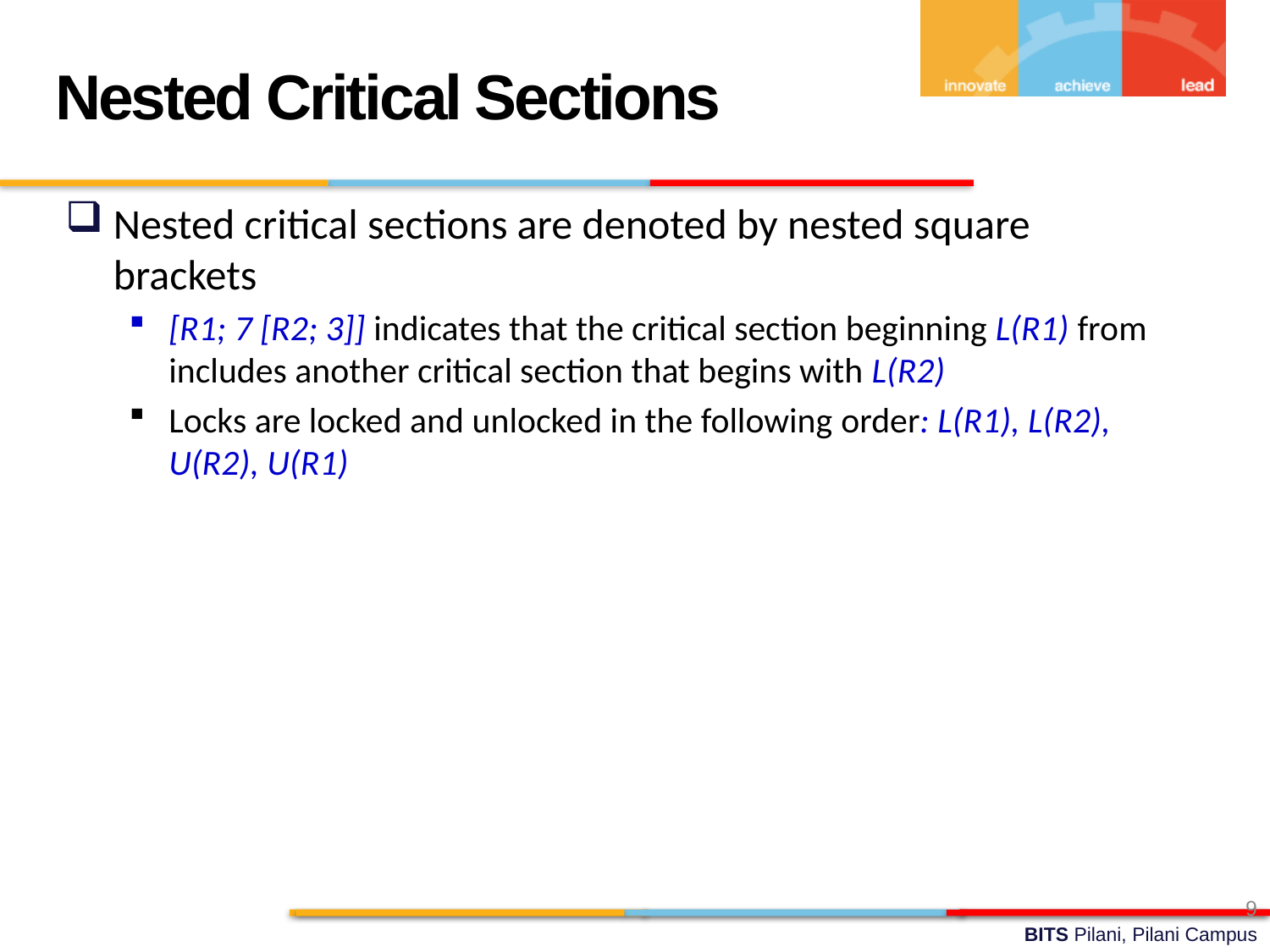

Nested Critical Sections
Nested critical sections are denoted by nested square brackets
[R1; 7 [R2; 3]] indicates that the critical section beginning L(R1) from includes another critical section that begins with L(R2)
Locks are locked and unlocked in the following order: L(R1), L(R2), U(R2), U(R1)
9